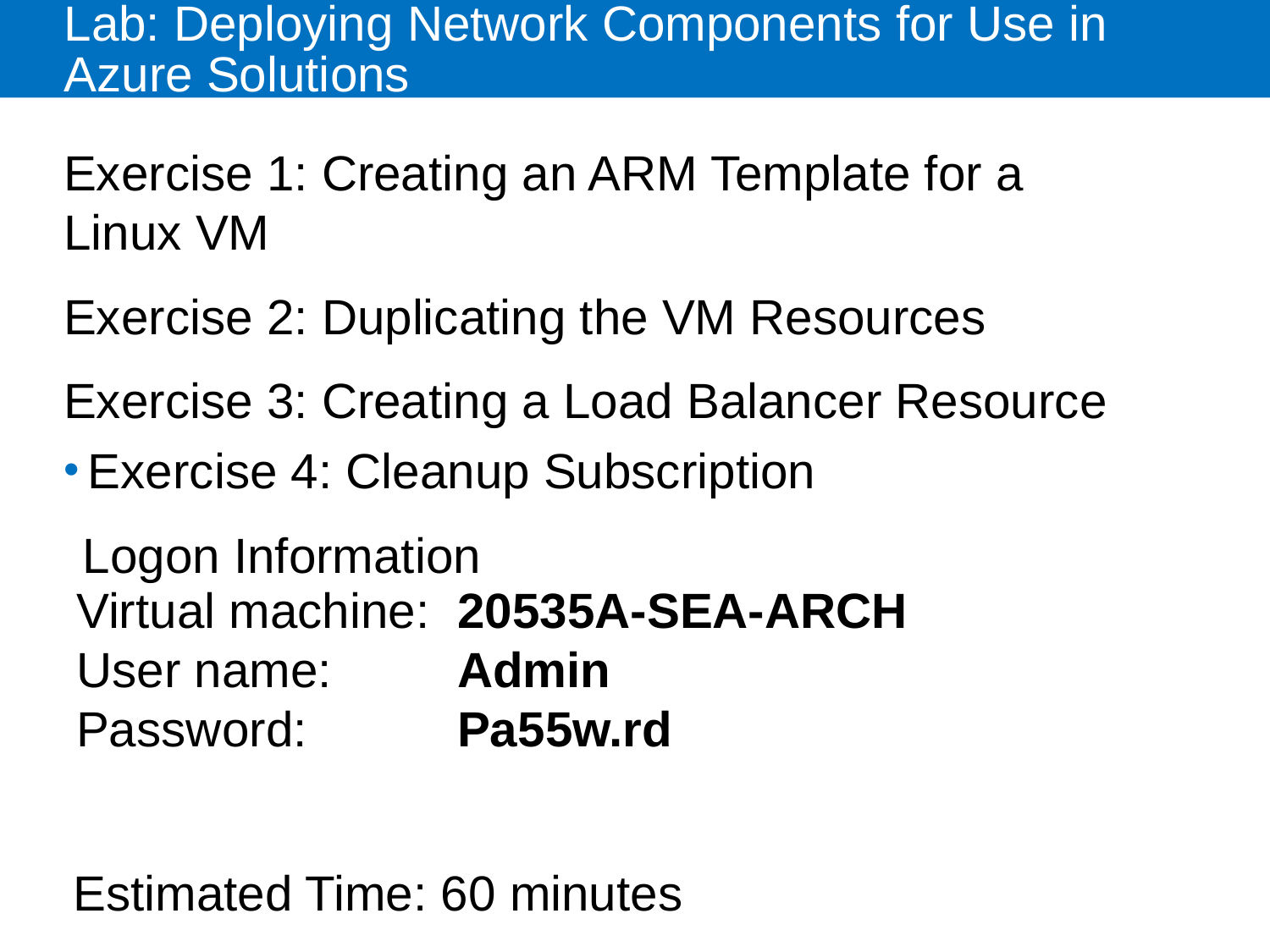

# Lab: Deploying Network Components for Use in Azure Solutions
Exercise 1: Creating an ARM Template for a
Linux VM
Exercise 2: Duplicating the VM Resources
Exercise 3: Creating a Load Balancer Resource
Exercise 4: Cleanup Subscription
Logon Information
Virtual machine:	20535A-SEA-ARCH
User name: 	Admin
Password: 		Pa55w.rd
Estimated Time: 60 minutes